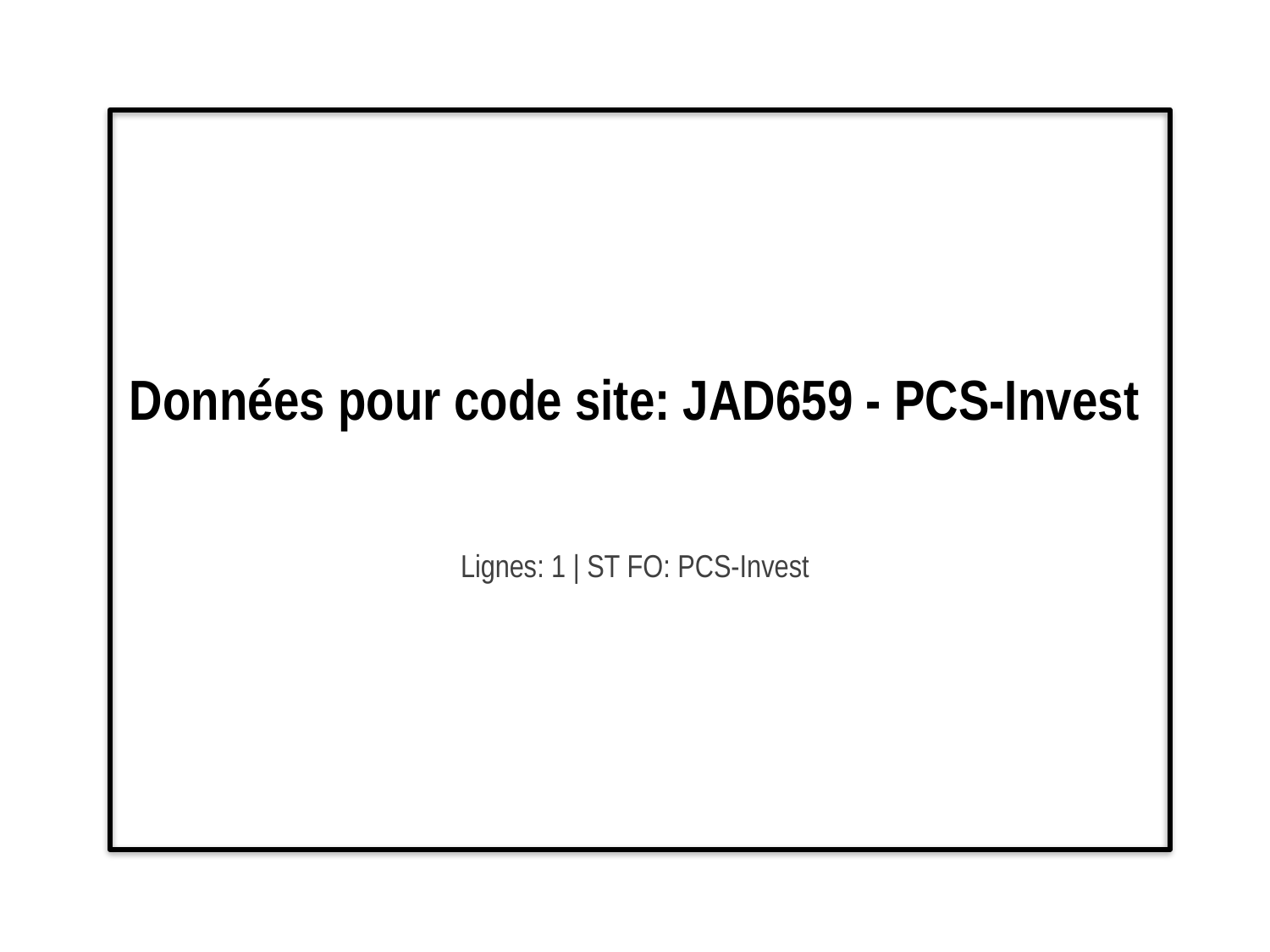

# Données pour code site: JAD659 - PCS-Invest
Lignes: 1 | ST FO: PCS-Invest